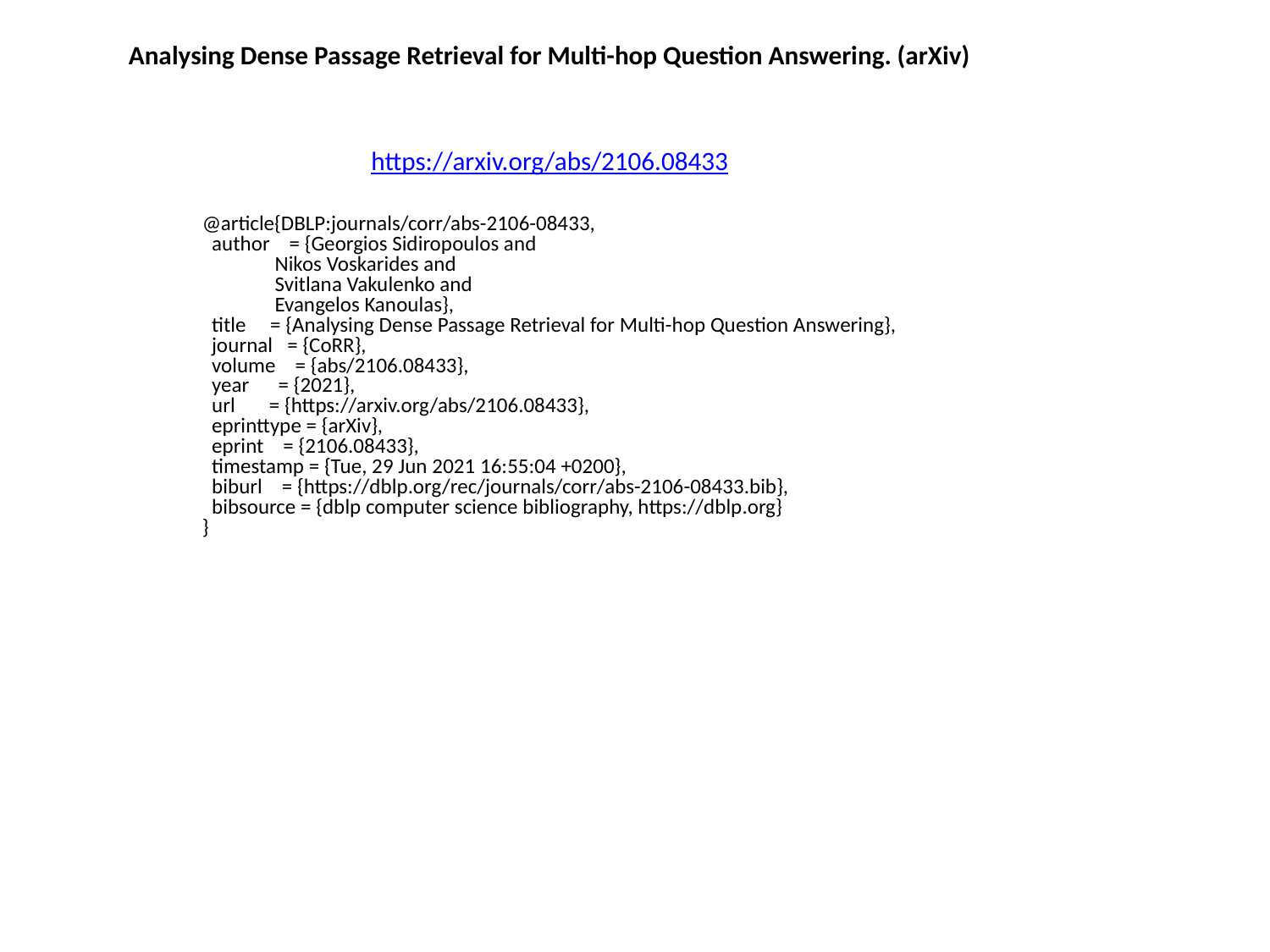

Analysing Dense Passage Retrieval for Multi-hop Question Answering. (arXiv)

https://arxiv.org/abs/2106.08433

@article{DBLP:journals/corr/abs-2106-08433,
  author    = {Georgios Sidiropoulos and
               Nikos Voskarides and
               Svitlana Vakulenko and
               Evangelos Kanoulas},
  title     = {Analysing Dense Passage Retrieval for Multi-hop Question Answering},
  journal   = {CoRR},
  volume    = {abs/2106.08433},
  year      = {2021},
  url       = {https://arxiv.org/abs/2106.08433},
  eprinttype = {arXiv},
  eprint    = {2106.08433},
  timestamp = {Tue, 29 Jun 2021 16:55:04 +0200},
  biburl    = {https://dblp.org/rec/journals/corr/abs-2106-08433.bib},
  bibsource = {dblp computer science bibliography, https://dblp.org}
}